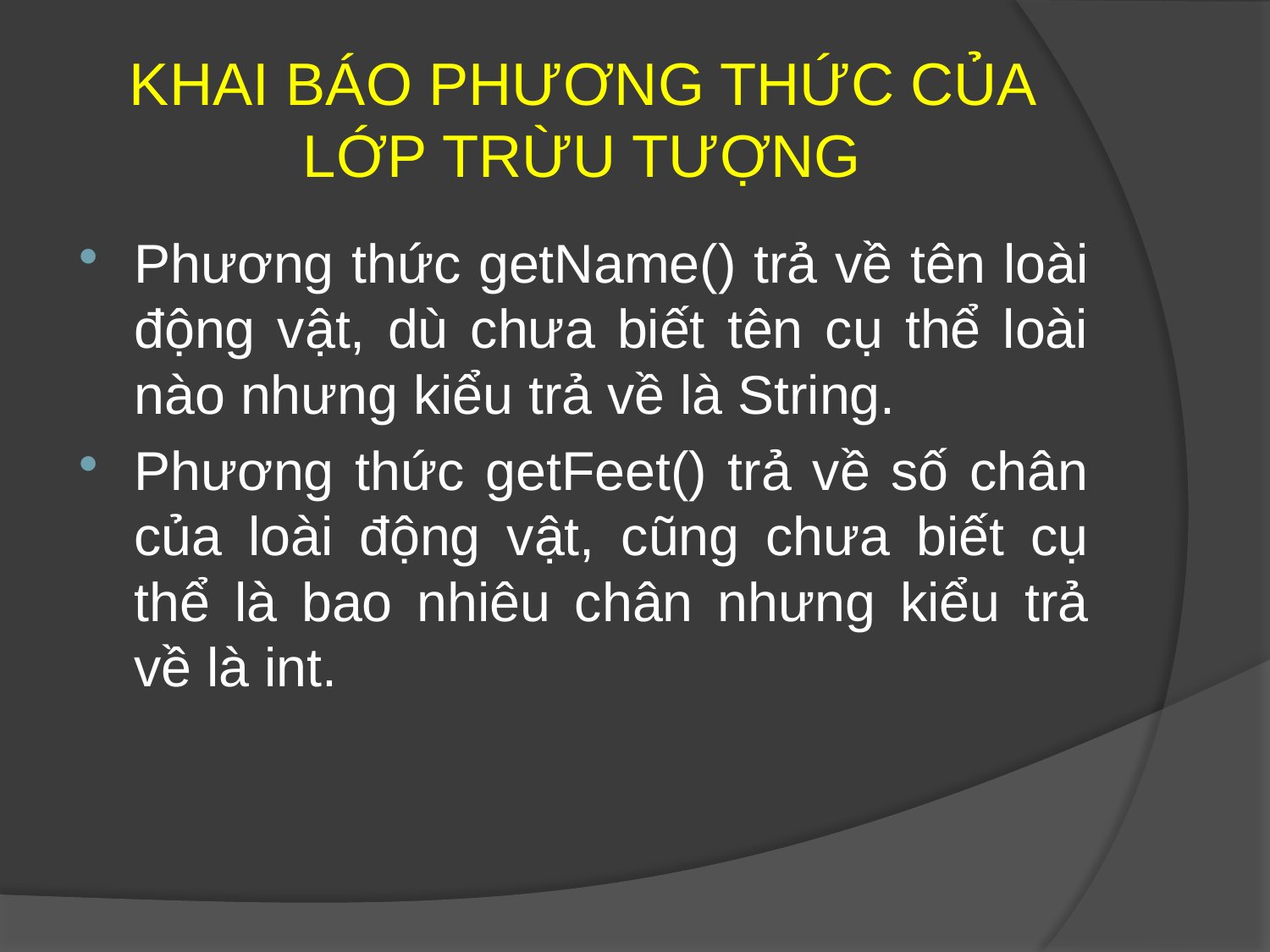

# KHAI BÁO PHƯƠNG THỨC CỦA LỚP TRỪU TƯỢNG
Phương thức getName() trả về tên loài động vật, dù chưa biết tên cụ thể loài nào nhưng kiểu trả về là String.
Phương thức getFeet() trả về số chân của loài động vật, cũng chưa biết cụ thể là bao nhiêu chân nhưng kiểu trả về là int.